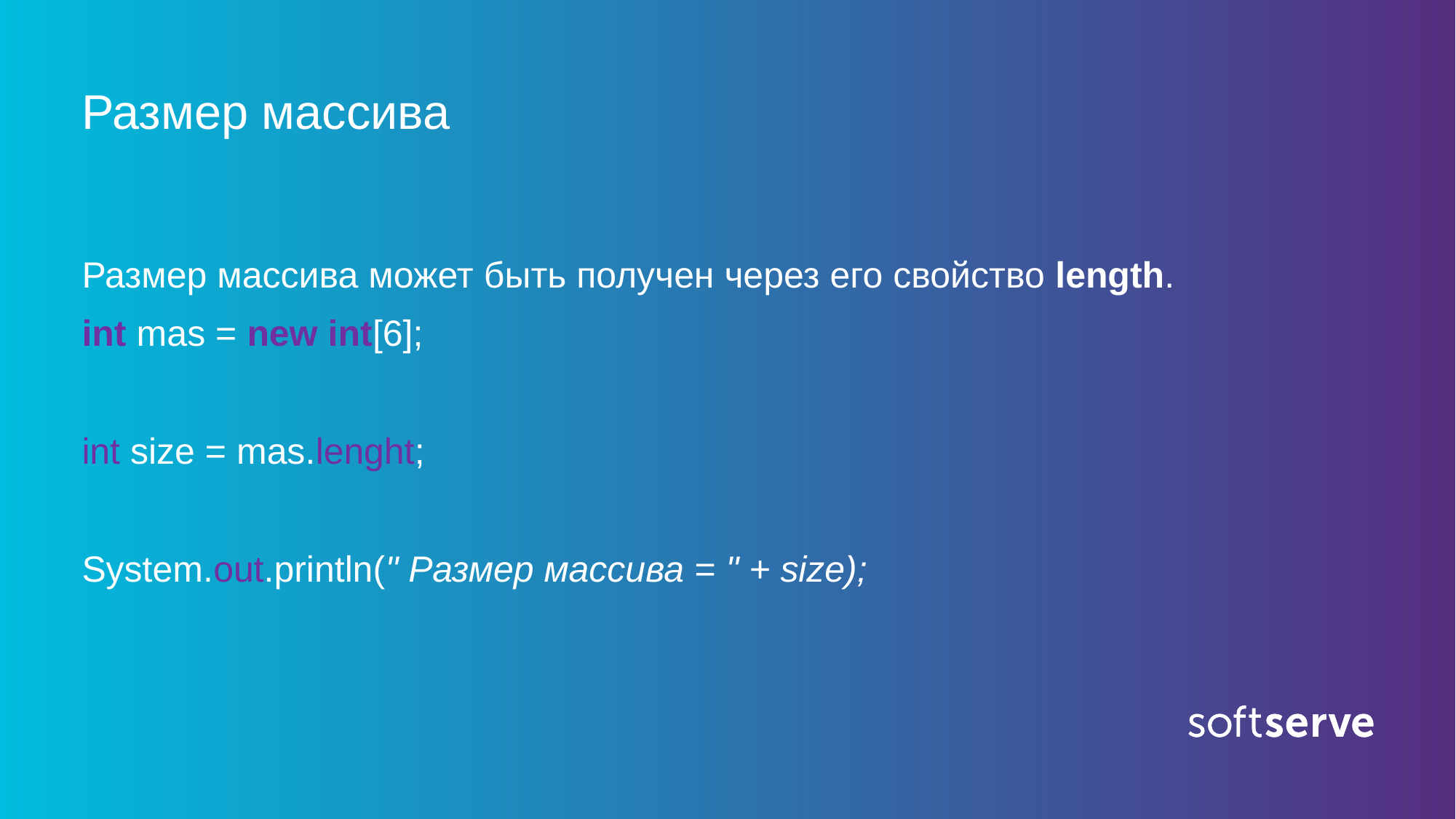

# Размер массива
Размер массива может быть получен через его свойство length.
int mas = new int[6];

int size = mas.lenght;

System.out.println(" Размер массива = " + size);